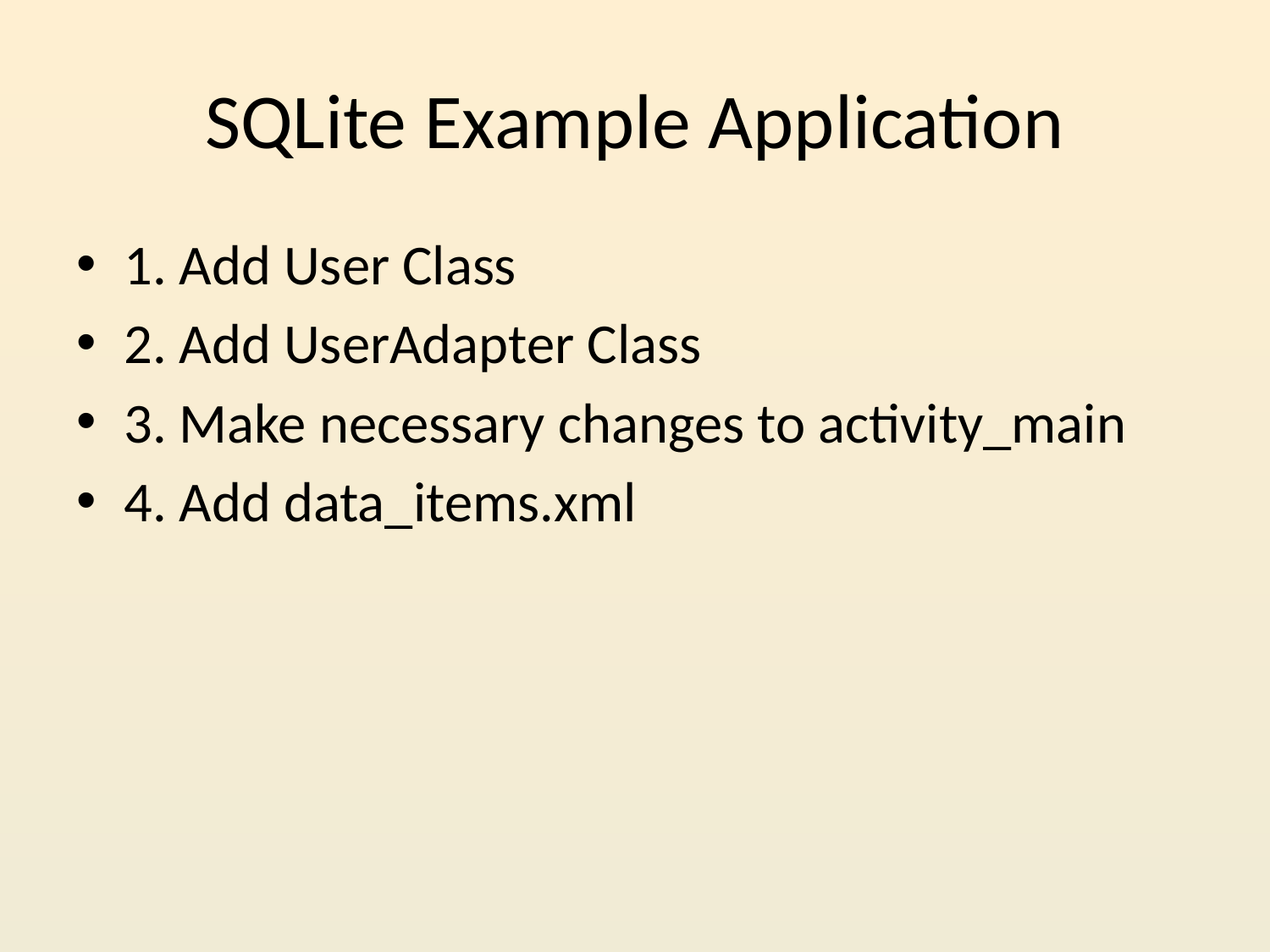

# SQLite Example Application
1. Add User Class
2. Add UserAdapter Class
3. Make necessary changes to activity_main
4. Add data_items.xml